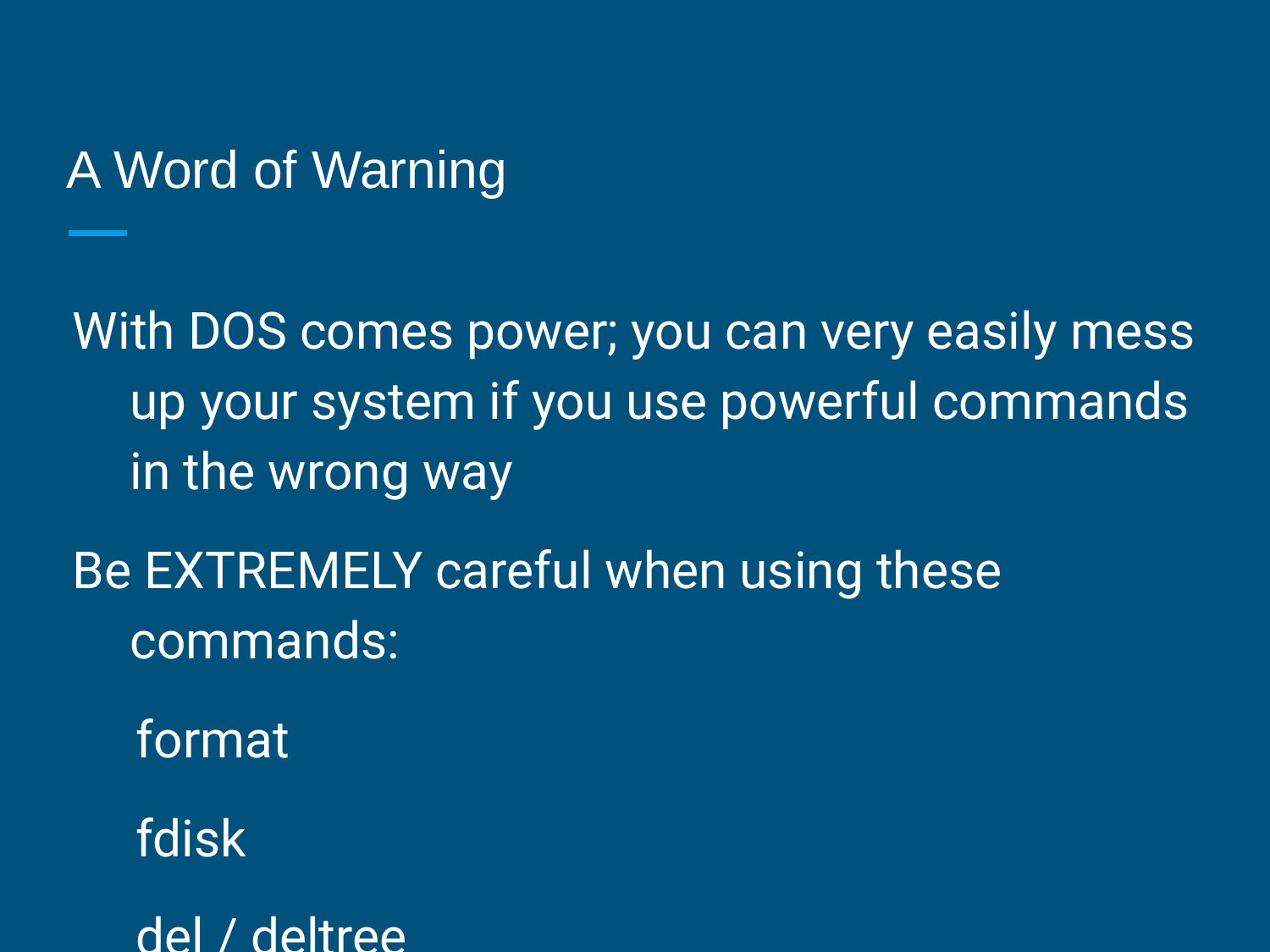

# A Word of Warning
With DOS comes power; you can very easily mess up your system if you use powerful commands in the wrong way
Be EXTREMELY careful when using these commands:
format
fdisk
del / deltree